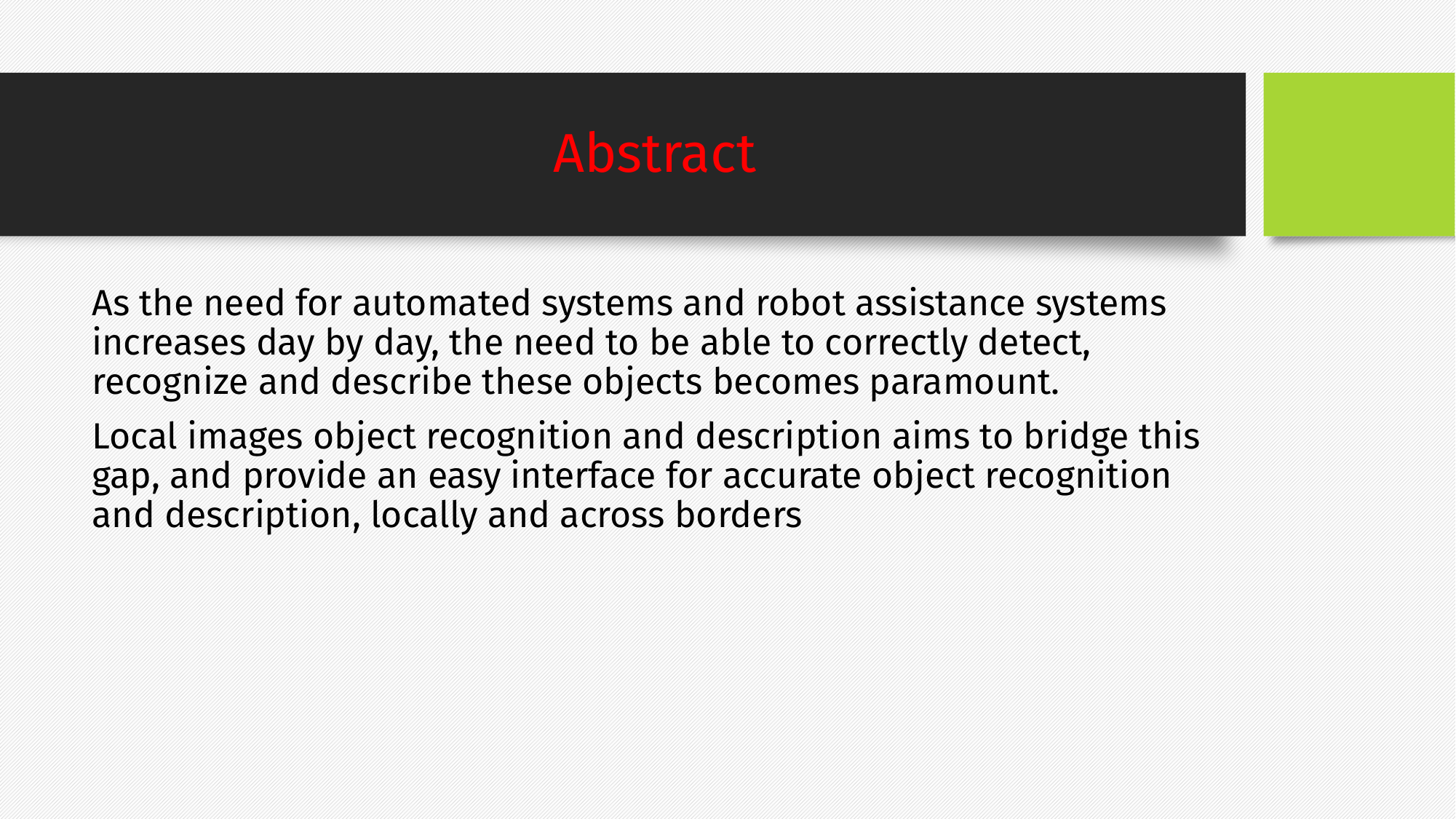

# Abstract
As the need for automated systems and robot assistance systems increases day by day, the need to be able to correctly detect, recognize and describe these objects becomes paramount.
Local images object recognition and description aims to bridge this gap, and provide an easy interface for accurate object recognition and description, locally and across borders